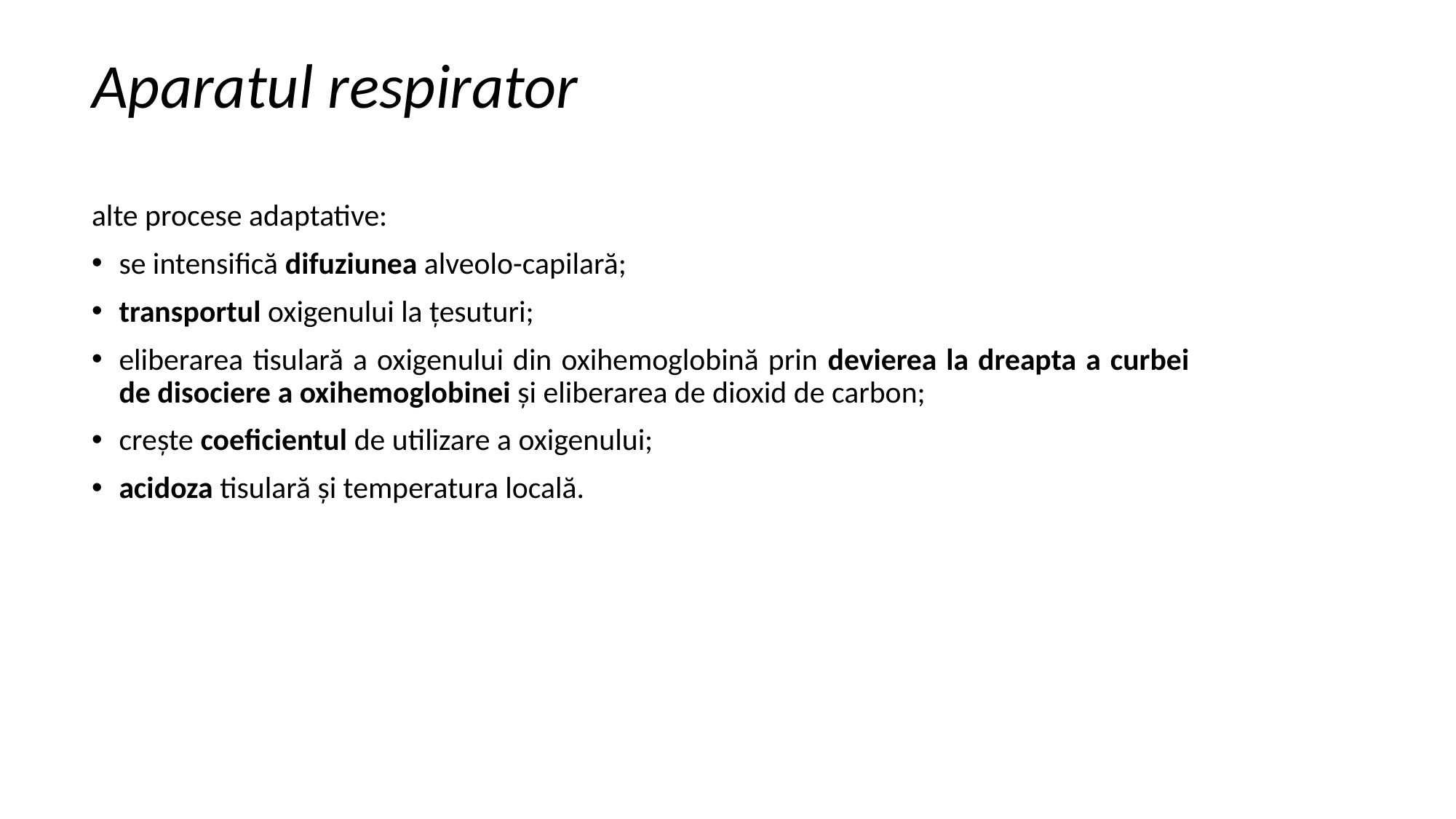

# Aparatul respirator
alte procese adaptative:
se intensifică difuziunea alveolo-capilară;
transportul oxigenului la ţesuturi;
eliberarea tisulară a oxigenului din oxihemoglobină prin devierea la dreapta a curbei de disociere a oxihemoglobinei şi eliberarea de dioxid de carbon;
crește coeficientul de utilizare a oxigenului;
acidoza tisulară şi temperatura locală.